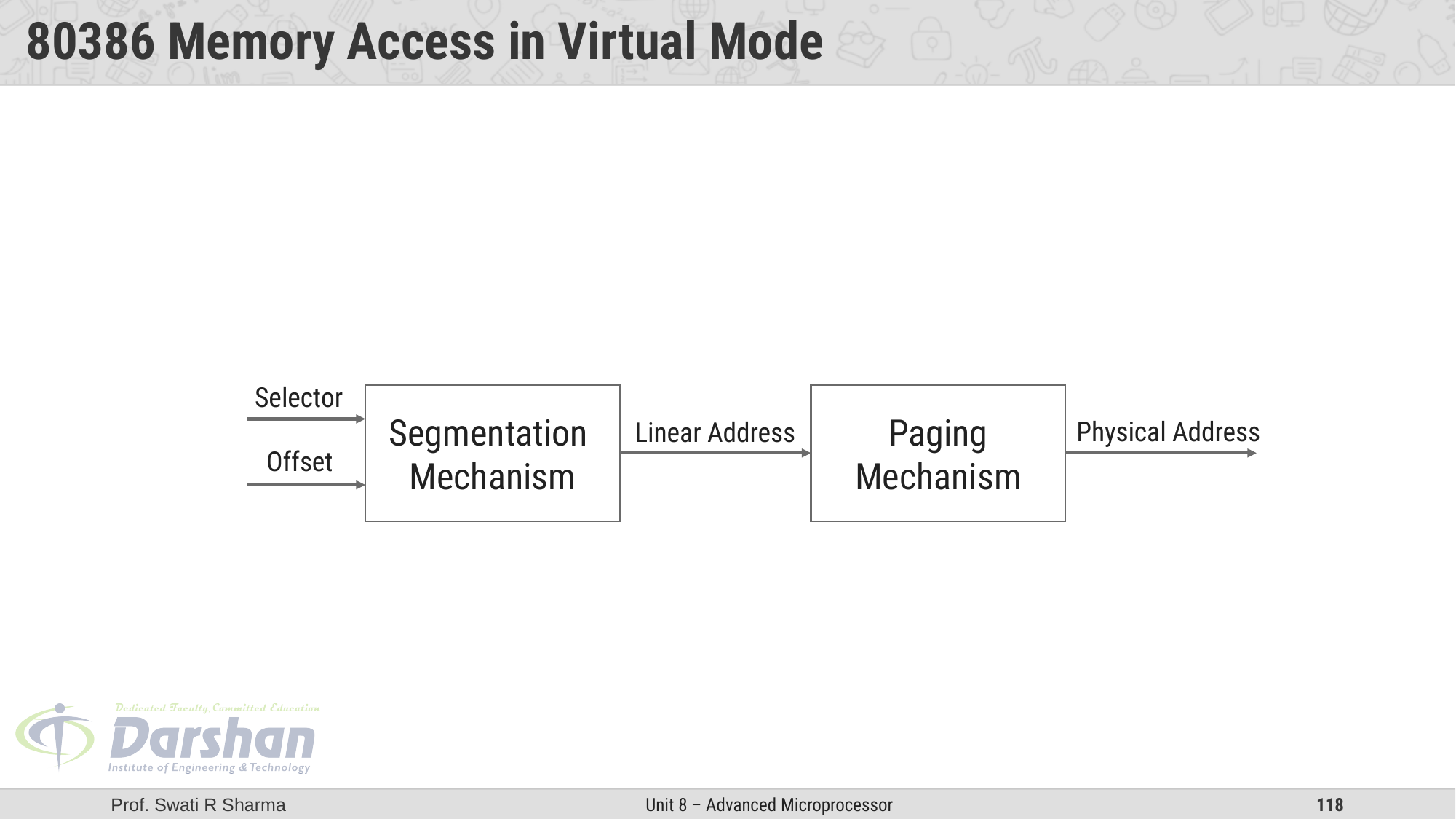

# 80386 Memory Access in Virtual Mode
Selector
Segmentation
Mechanism
Paging
Mechanism
Physical Address
Linear Address
Offset